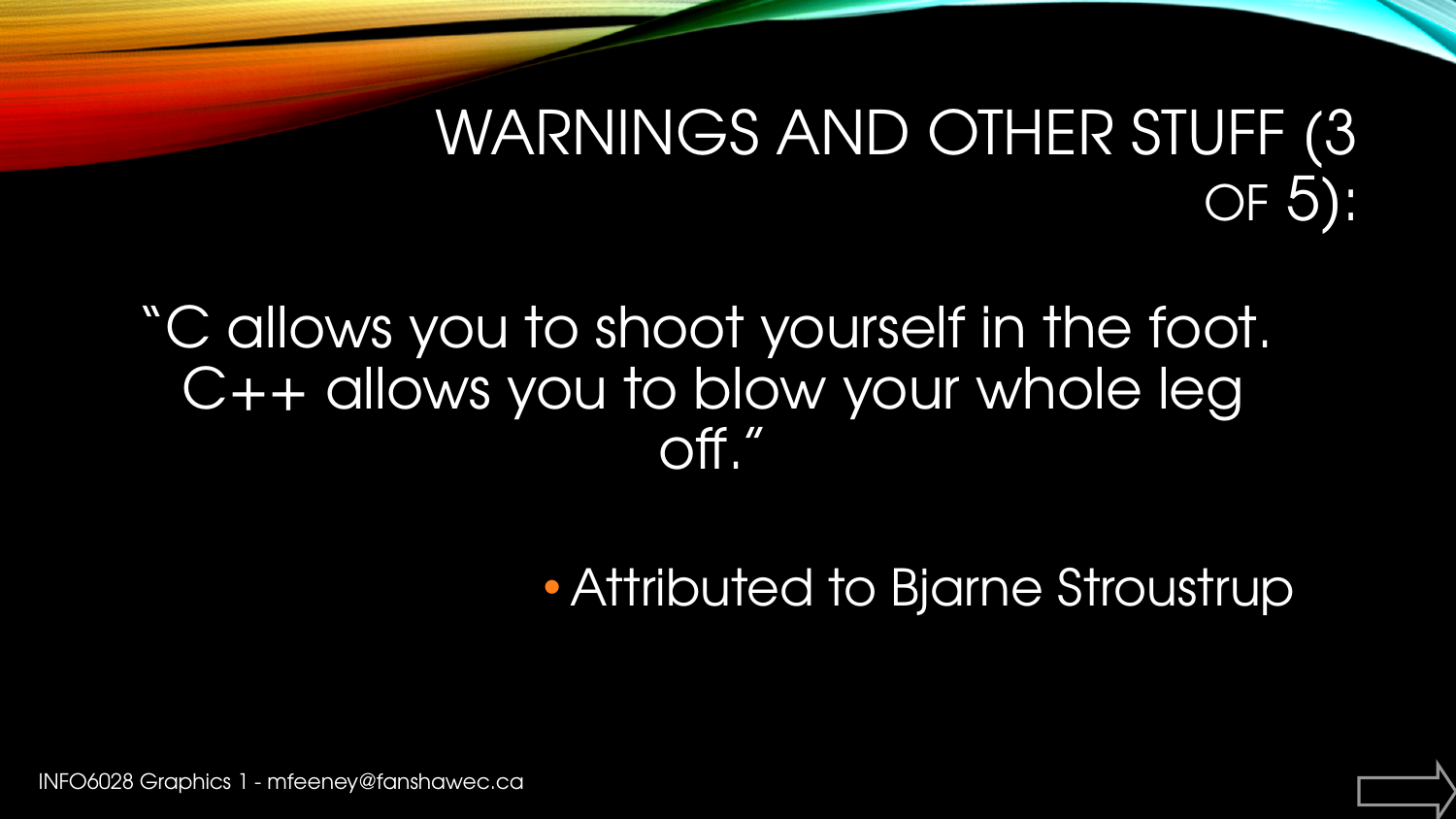

# Warnings and other stuff (3 of 5):
“C allows you to shoot yourself in the foot.
C++ allows you to blow your whole leg off.”
Attributed to Bjarne Stroustrup